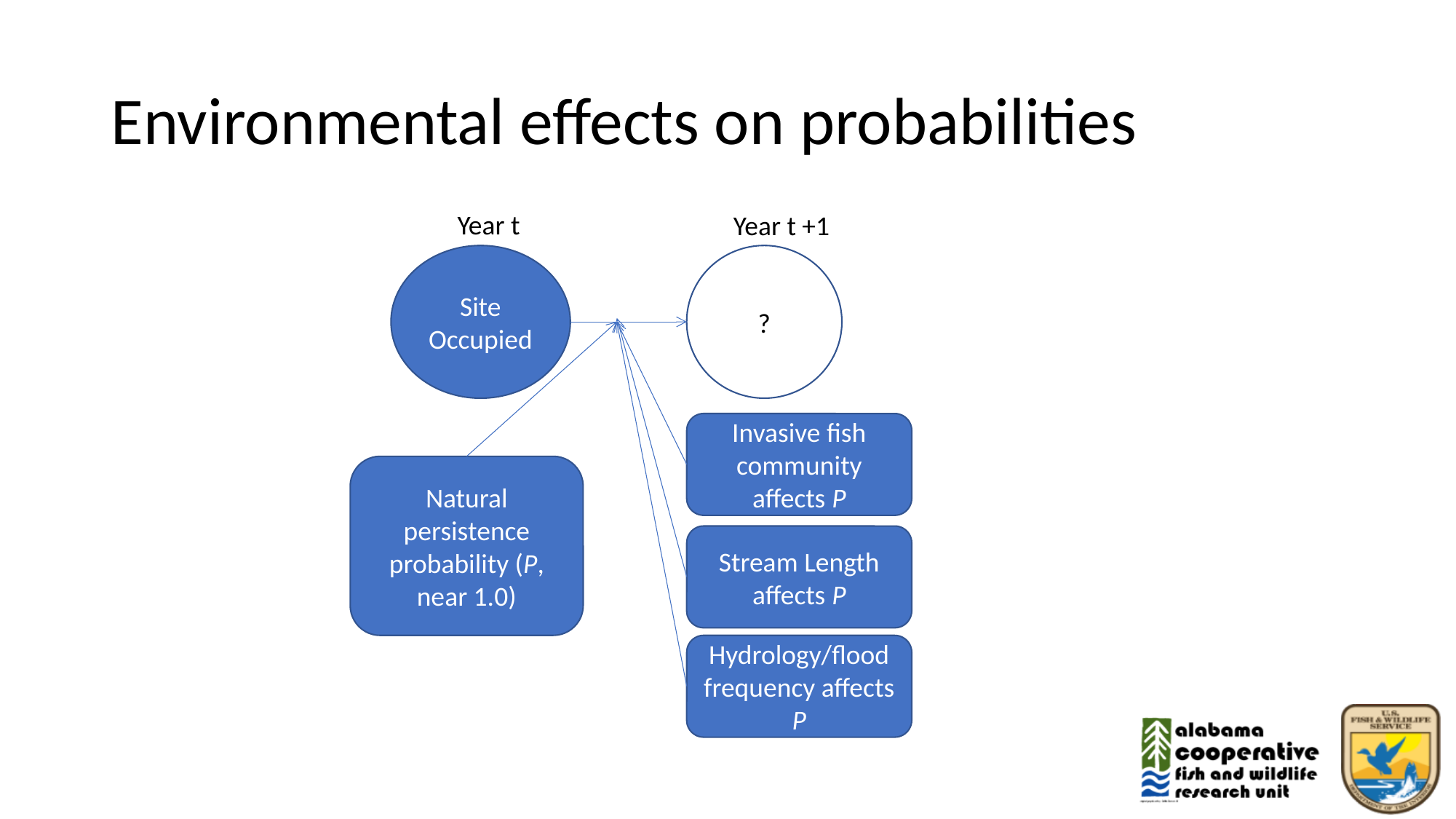

# Environmental effects on probabilities
Year t
Year t +1
Site Occupied
?
Invasive fish community affects P
Natural persistence probability (P, near 1.0)
Stream Length affects P
Hydrology/flood frequency affects P